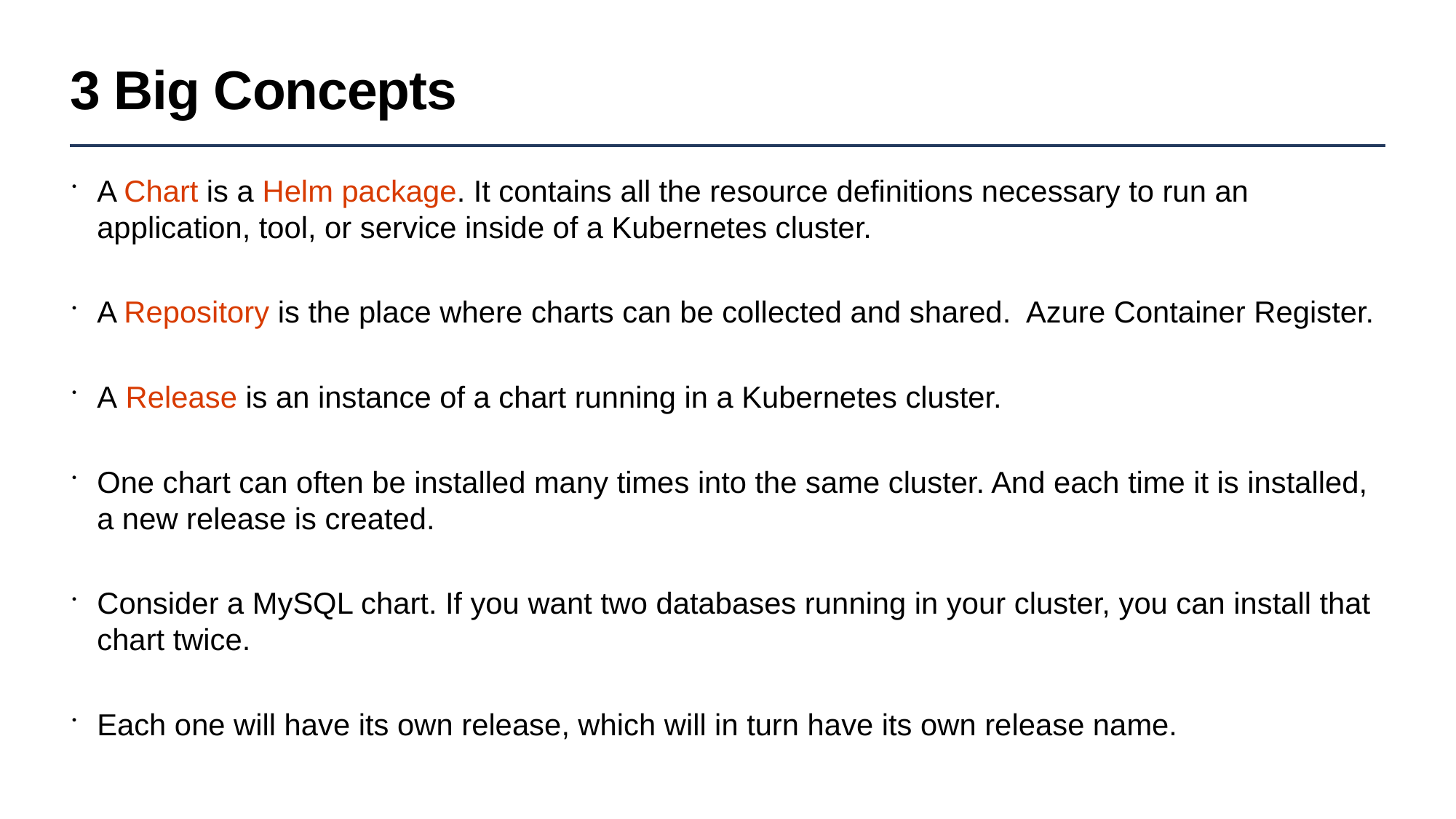

# 3 Big Concepts
A Chart is a Helm package. It contains all the resource definitions necessary to run an application, tool, or service inside of a Kubernetes cluster.

A Repository is the place where charts can be collected and shared.  Azure Container Register.

A Release is an instance of a chart running in a Kubernetes cluster.

One chart can often be installed many times into the same cluster. And each time it is installed, a new release is created.

Consider a MySQL chart. If you want two databases running in your cluster, you can install that chart twice.

Each one will have its own release, which will in turn have its own release name.